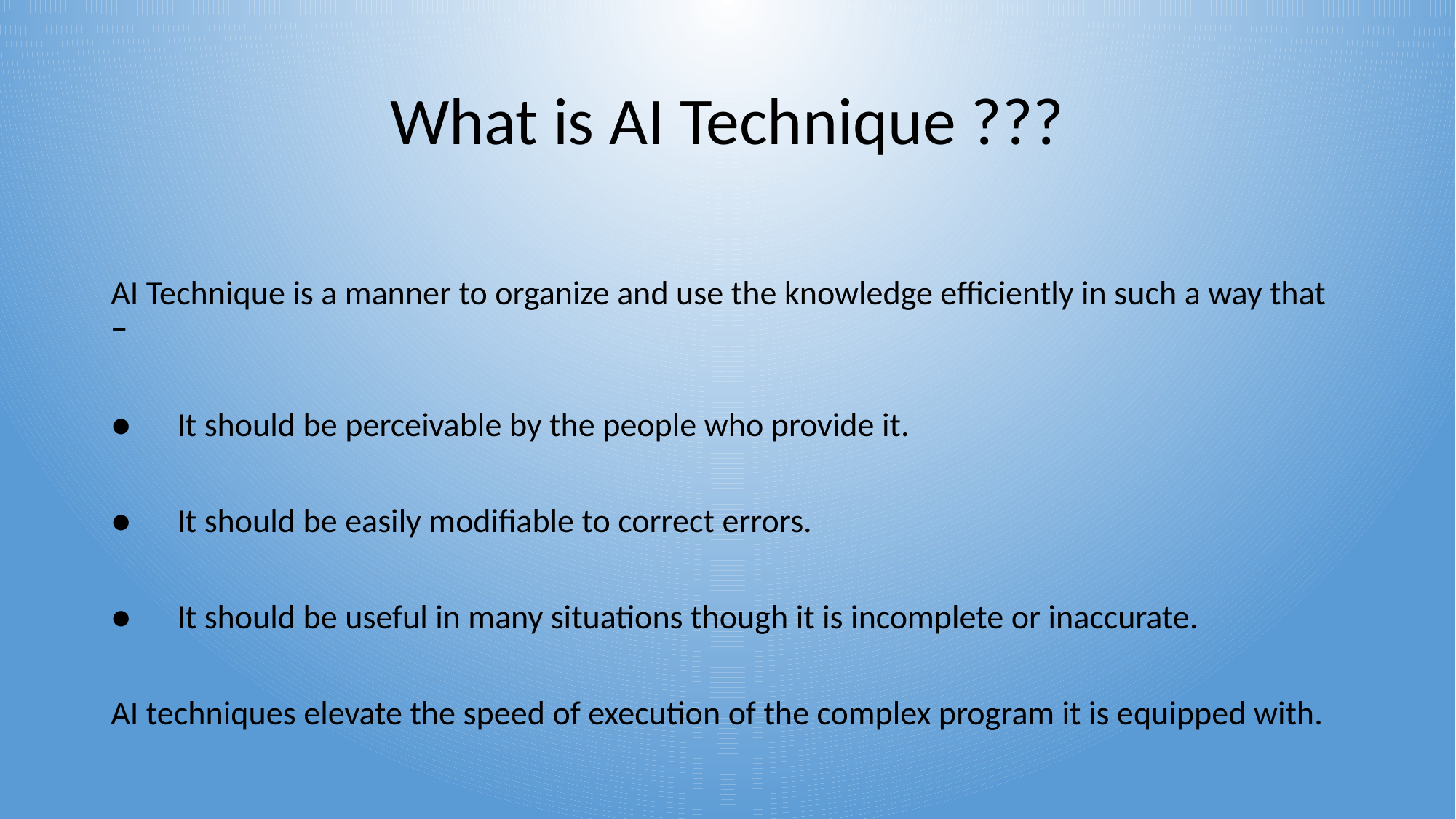

# What is AI Technique ???

AI Technique is a manner to organize and use the knowledge efficiently in such a way that −

●      It should be perceivable by the people who provide it.

●      It should be easily modifiable to correct errors.

●      It should be useful in many situations though it is incomplete or inaccurate.

AI techniques elevate the speed of execution of the complex program it is equipped with.